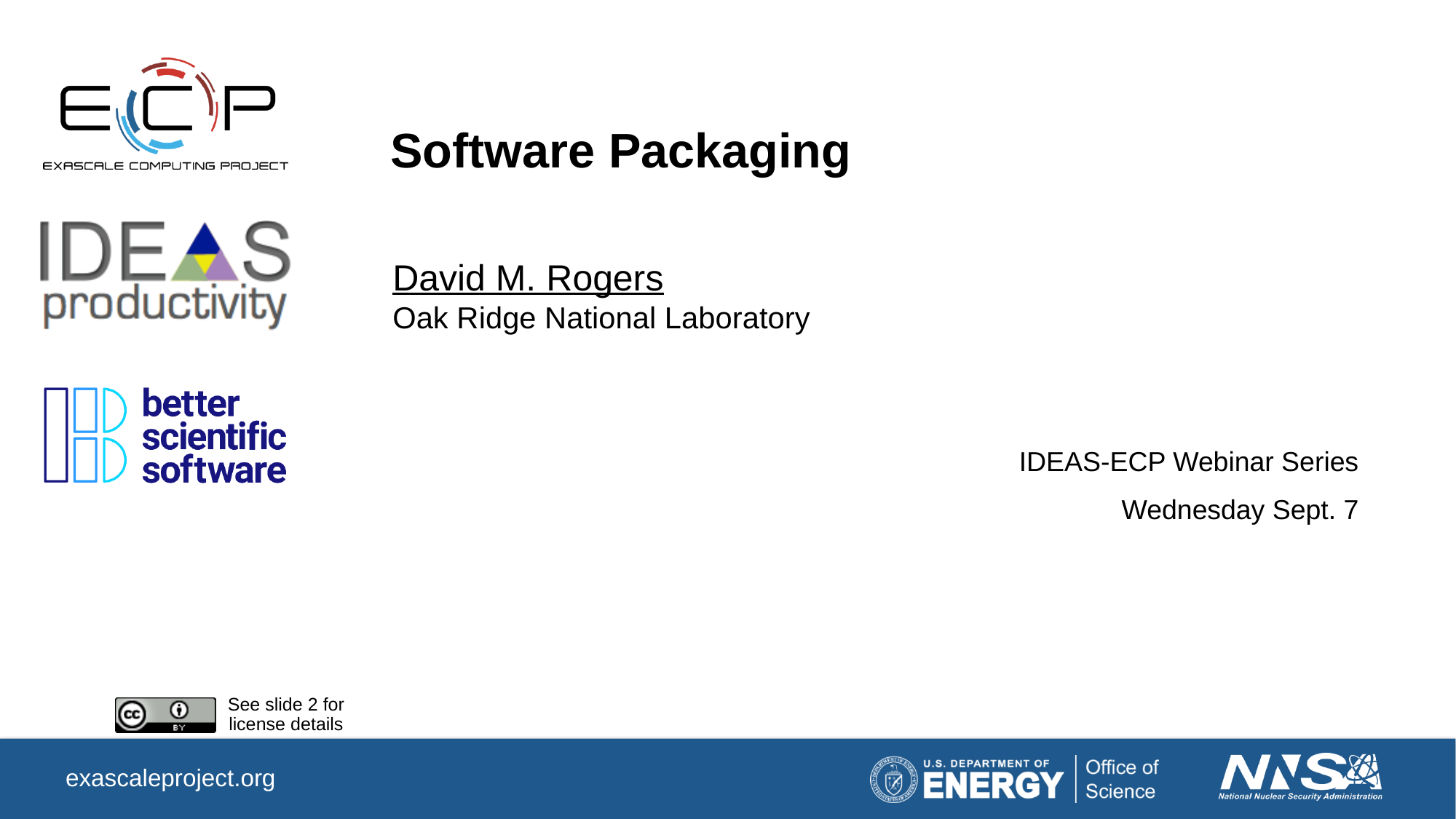

# Software Packaging
David M. Rogers
Oak Ridge National Laboratory

IDEAS-ECP Webinar Series
Wednesday Sept. 7